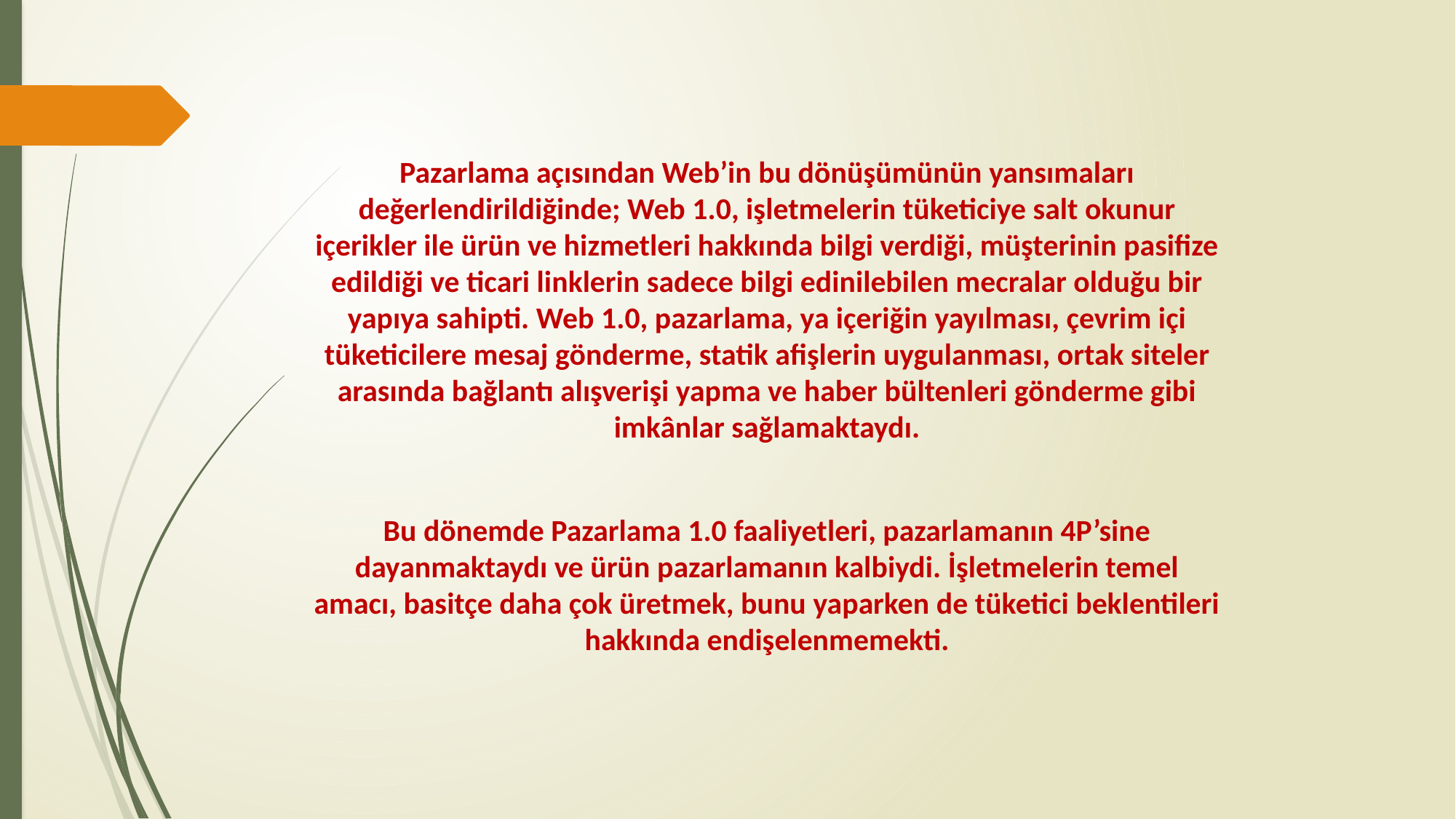

Pazarlama açısından Web’in bu dönüşümünün yansımaları değerlendirildiğinde; Web 1.0, işletmelerin tüketiciye salt okunur içerikler ile ürün ve hizmetleri hakkında bilgi verdiği, müşterinin pasifize edildiği ve ticari linklerin sadece bilgi edinilebilen mecralar olduğu bir yapıya sahipti. Web 1.0, pazarlama, ya içeriğin yayılması, çevrim içi tüketicilere mesaj gönderme, statik afişlerin uygulanması, ortak siteler arasında bağlantı alışverişi yapma ve haber bültenleri gönderme gibi imkânlar sağlamaktaydı.

Bu dönemde Pazarlama 1.0 faaliyetleri, pazarlamanın 4P’sine dayanmaktaydı ve ürün pazarlamanın kalbiydi. İşletmelerin temel amacı, basitçe daha çok üretmek, bunu yaparken de tüketici beklentileri hakkında endişelenmemekti.